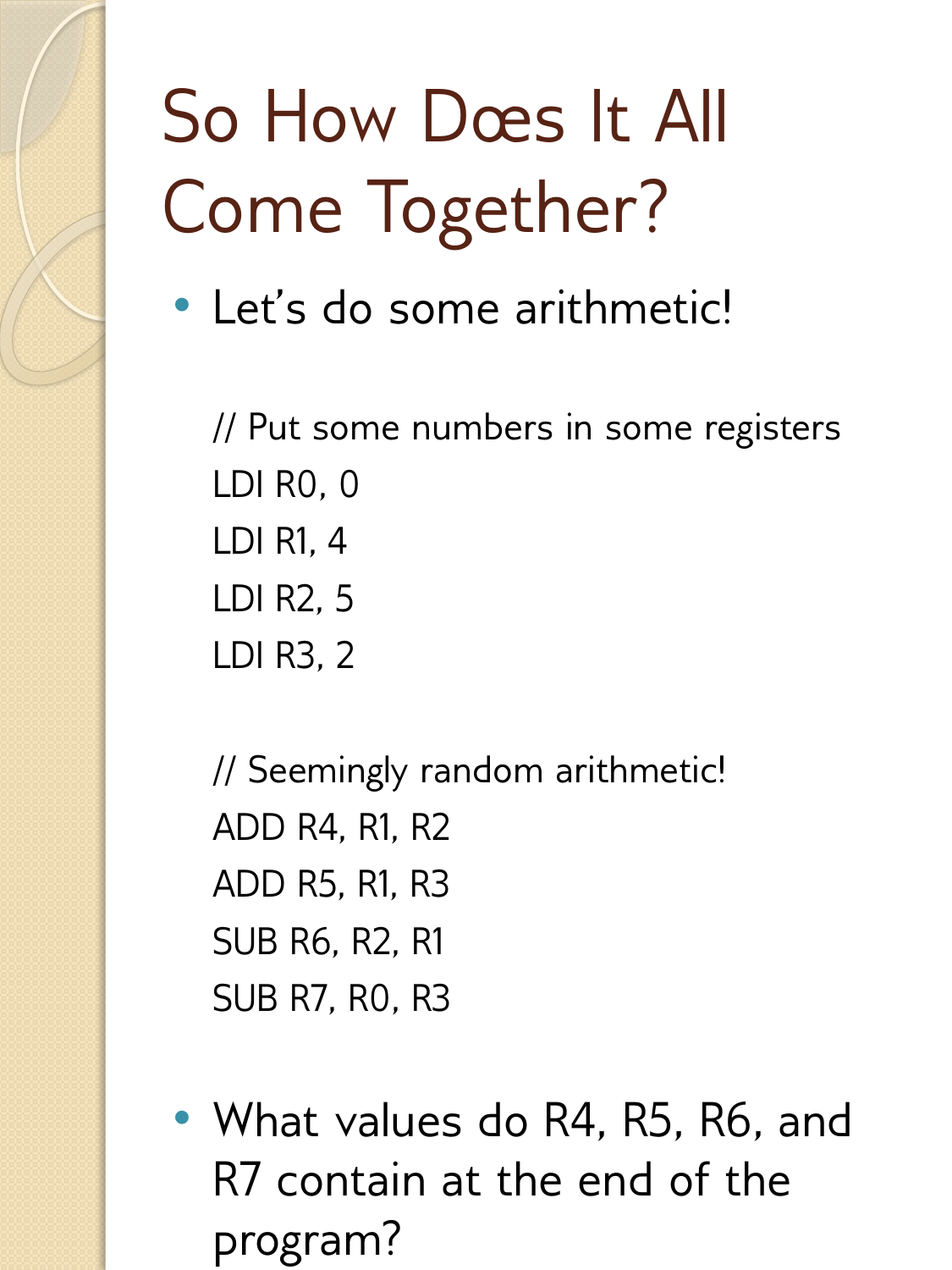

# So How Does It All Come Together?
Let’s do some arithmetic!

	// Put some numbers in some registers
	LDI R0, 0
	LDI R1, 4
	LDI R2, 5
	LDI R3, 2

	// Seemingly random arithmetic!
	ADD R4, R1, R2
	ADD R5, R1, R3
	SUB R6, R2, R1
	SUB R7, R0, R3

What values do R4, R5, R6, and R7 contain at the end of the program?